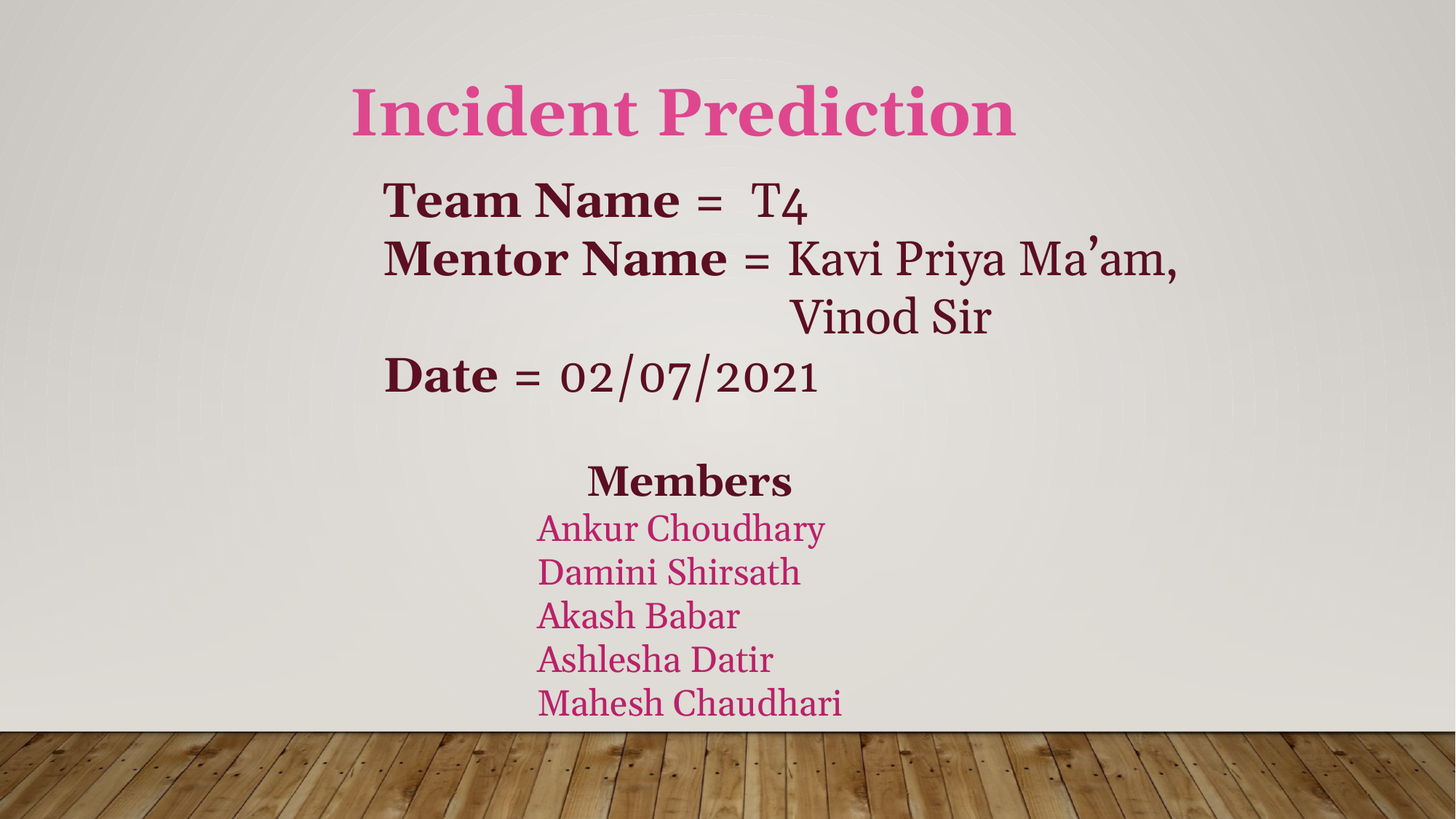

Incident Prediction
Team Name =  T4
Mentor Name = Kavi Priya Ma’am,
                                   Vinod Sir
Date = 02/07/2021
Members
Ankur Choudhary
Damini Shirsath
Akash Babar
Ashlesha Datir
Mahesh Chaudhari